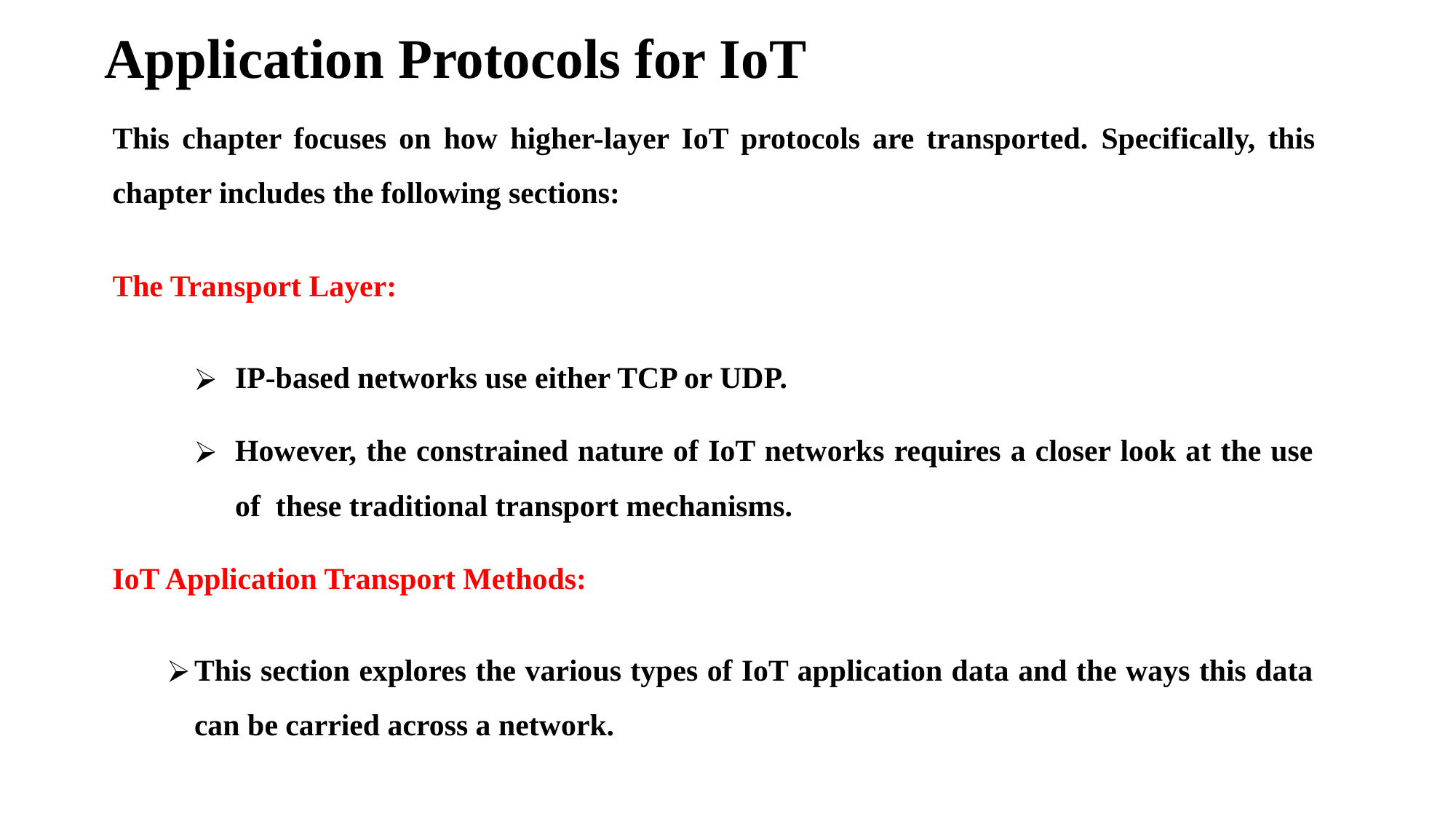

# Application Protocols for IoT
This chapter focuses on how higher-layer IoT protocols are transported. Specifically, this chapter includes the following sections:
The Transport Layer:
IP-based networks use either TCP or UDP.
However, the constrained nature of IoT networks requires a closer look at the use of  these traditional transport mechanisms.
IoT Application Transport Methods:
This section explores the various types of IoT application data and the ways this data can be carried across a network.